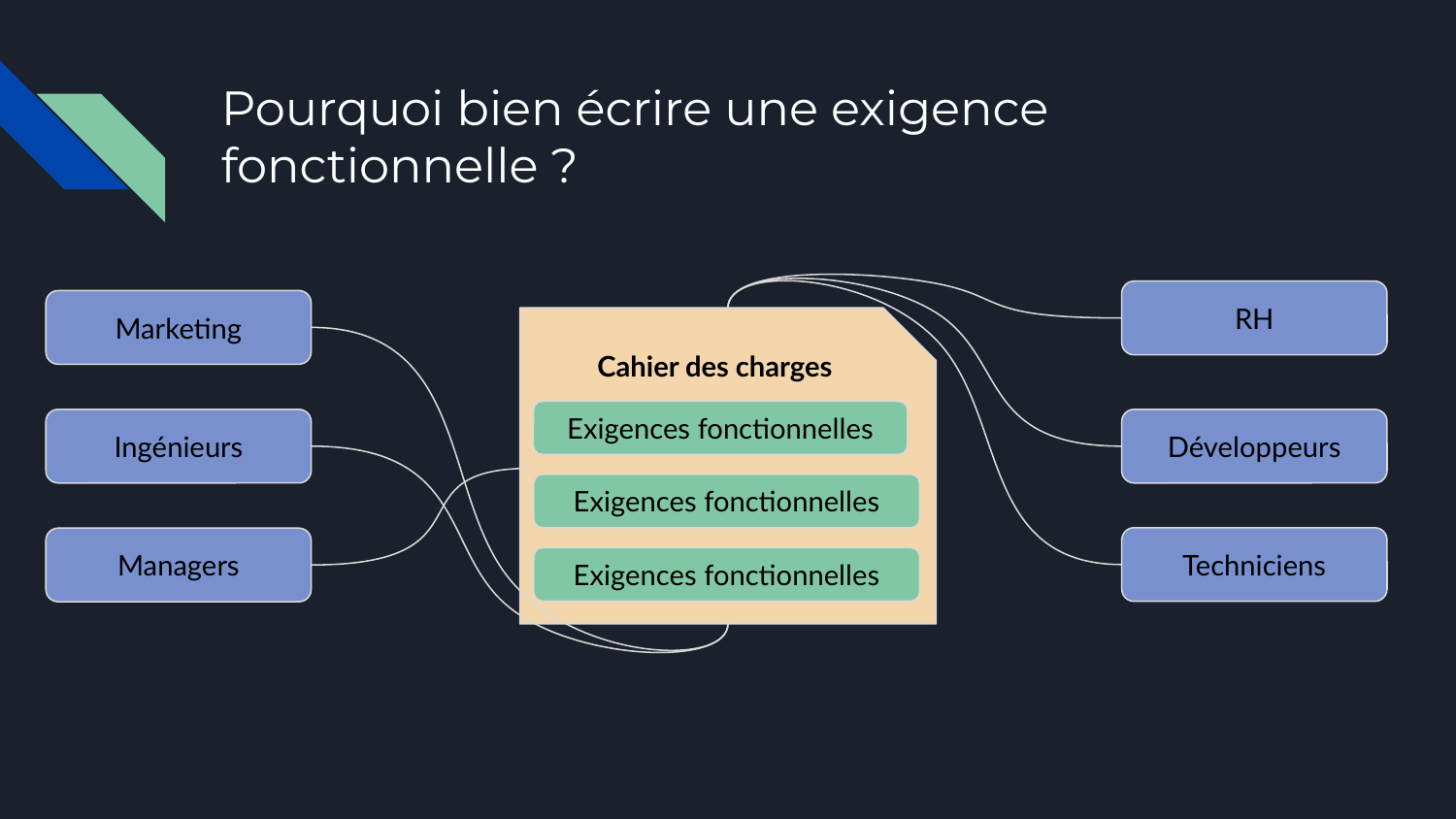

# Pourquoi bien écrire une exigence fonctionnelle ?
RH
Marketing
Cahier des charges
Exigences fonctionnelles
Développeurs
Ingénieurs
Exigences fonctionnelles
Techniciens
Managers
Exigences fonctionnelles